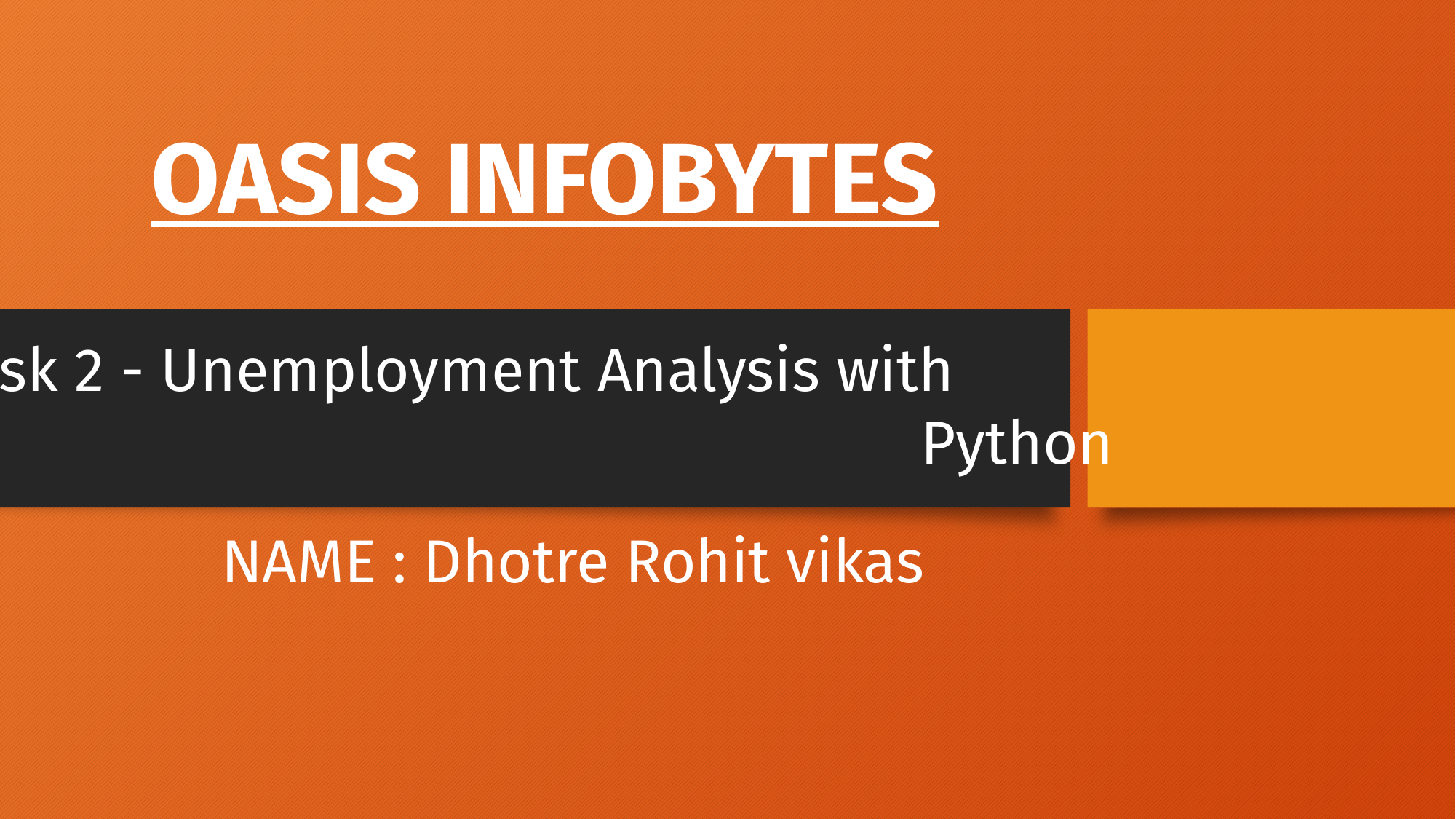

# OASIS INFOBYTES
Task 2 - Unemployment Analysis with
									Python
NAME : Dhotre Rohit vikas